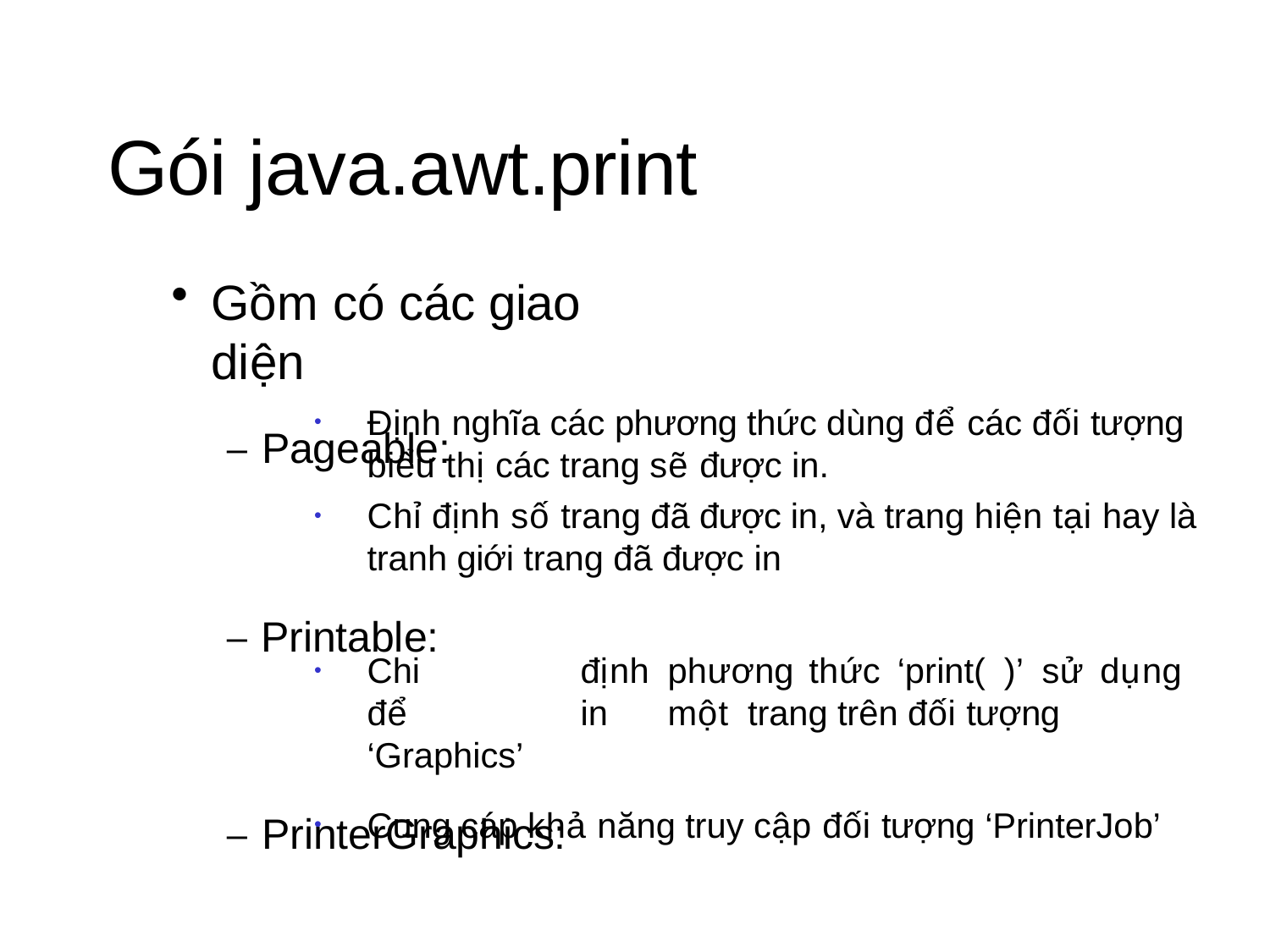

# Gói java.awt.print
Gồm có các giao diện
– Pageable:
Định nghĩa các phương thức dùng để các đối tượng  biểu thị các trang sẽ được in.
Chỉ định số trang đã được in, và trang hiện tại hay là  tranh giới trang đã được in
•
•
– Printable:
Chi	định	phương	thức	‘print(	)’	sử	dụng	để	in	một  trang trên đối tượng ‘Graphics’
– PrinterGraphics:
•
Cung cáp khả năng truy cập đối tượng ‘PrinterJob’
•